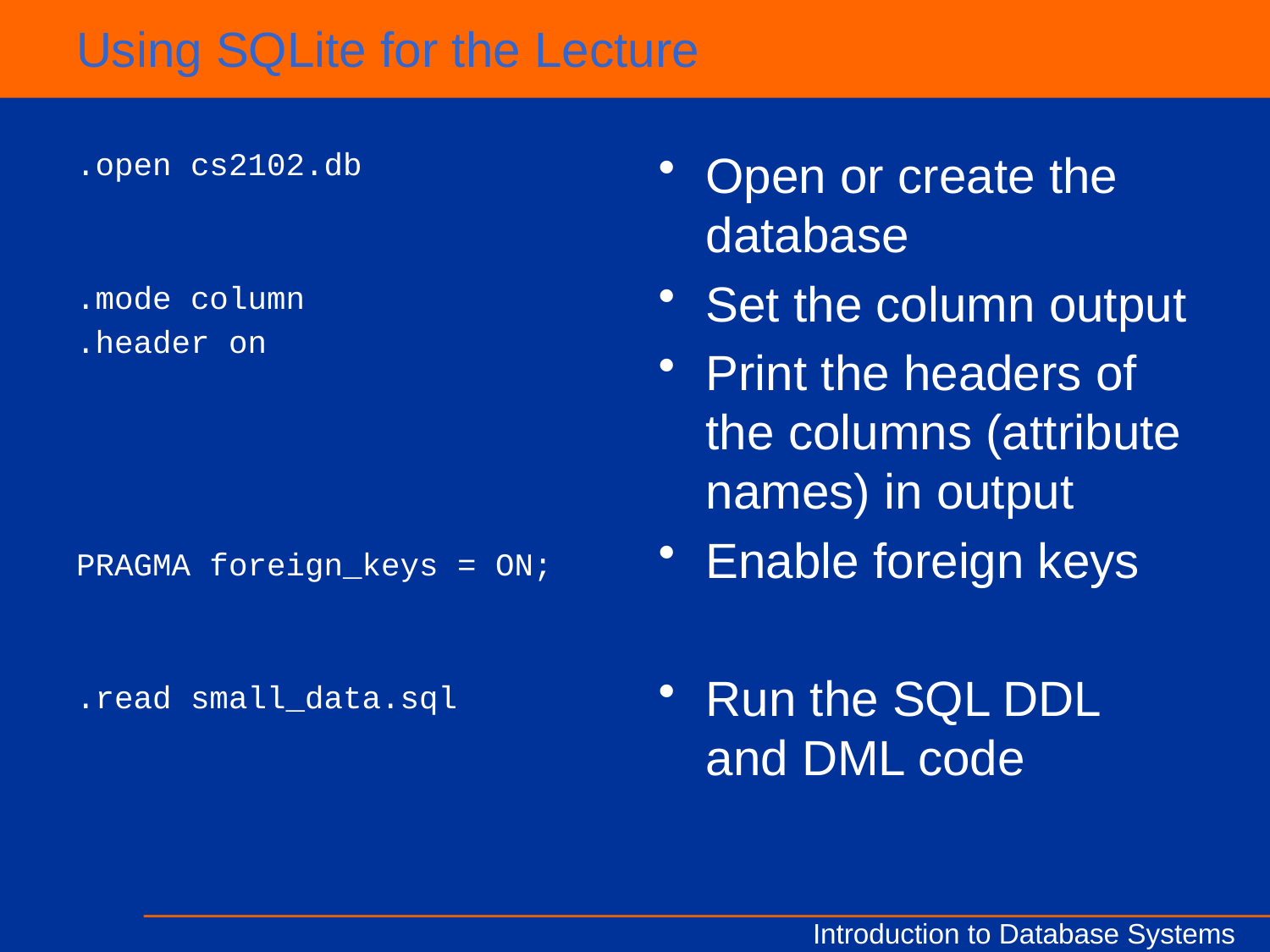

# Using SQLite for the Lecture
.open cs2102.db

.mode column
.header on

PRAGMA foreign_keys = ON;

.read small_data.sql

Open or create the database
Set the column output
Print the headers of the columns (attribute names) in output
Enable foreign keys

Run the SQL DDL and DML code

Introduction to Database Systems